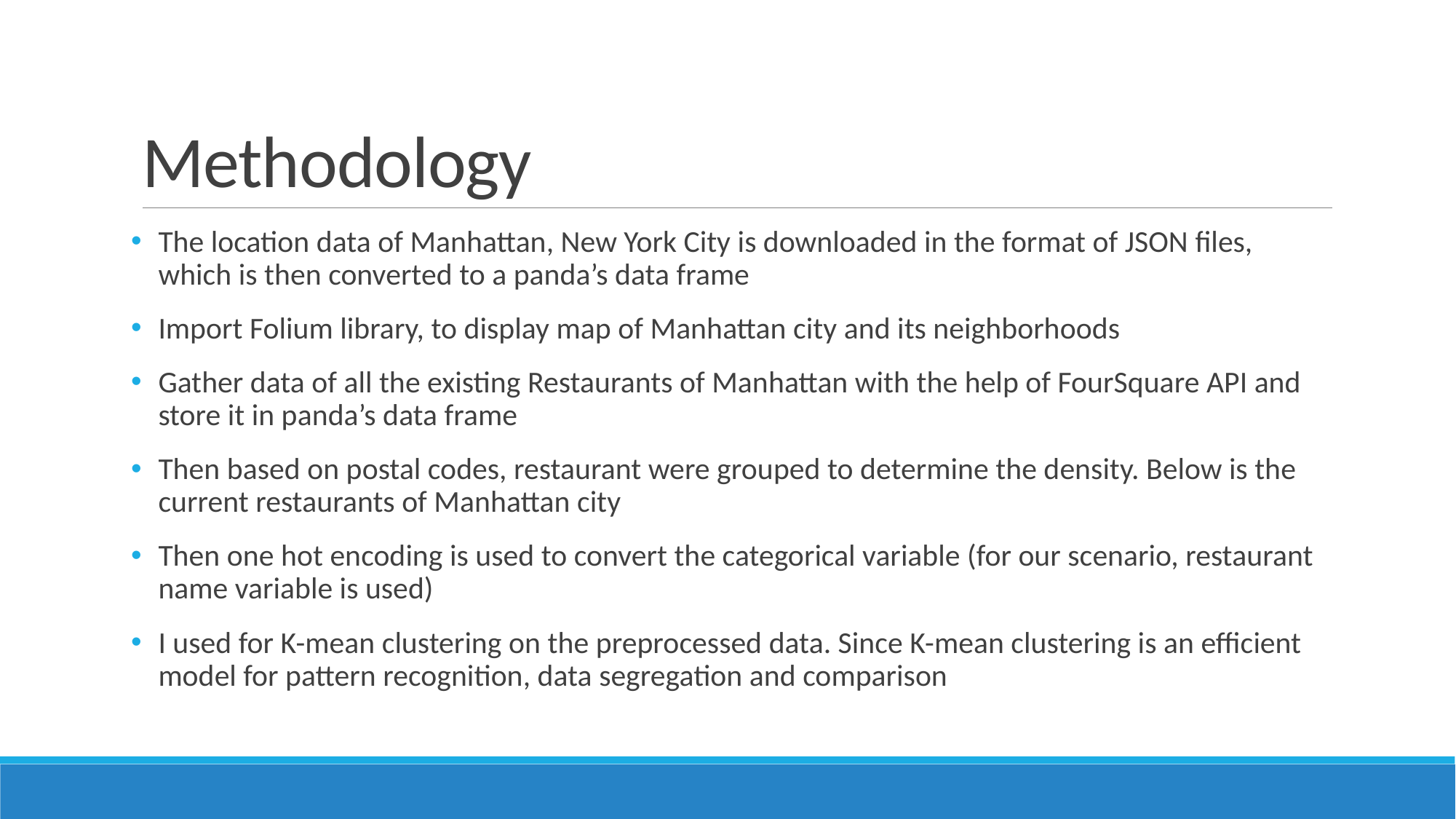

# Methodology
The location data of Manhattan, New York City is downloaded in the format of JSON files, which is then converted to a panda’s data frame
Import Folium library, to display map of Manhattan city and its neighborhoods
Gather data of all the existing Restaurants of Manhattan with the help of FourSquare API and store it in panda’s data frame
Then based on postal codes, restaurant were grouped to determine the density. Below is the current restaurants of Manhattan city
Then one hot encoding is used to convert the categorical variable (for our scenario, restaurant name variable is used)
I used for K-mean clustering on the preprocessed data. Since K-mean clustering is an efficient model for pattern recognition, data segregation and comparison